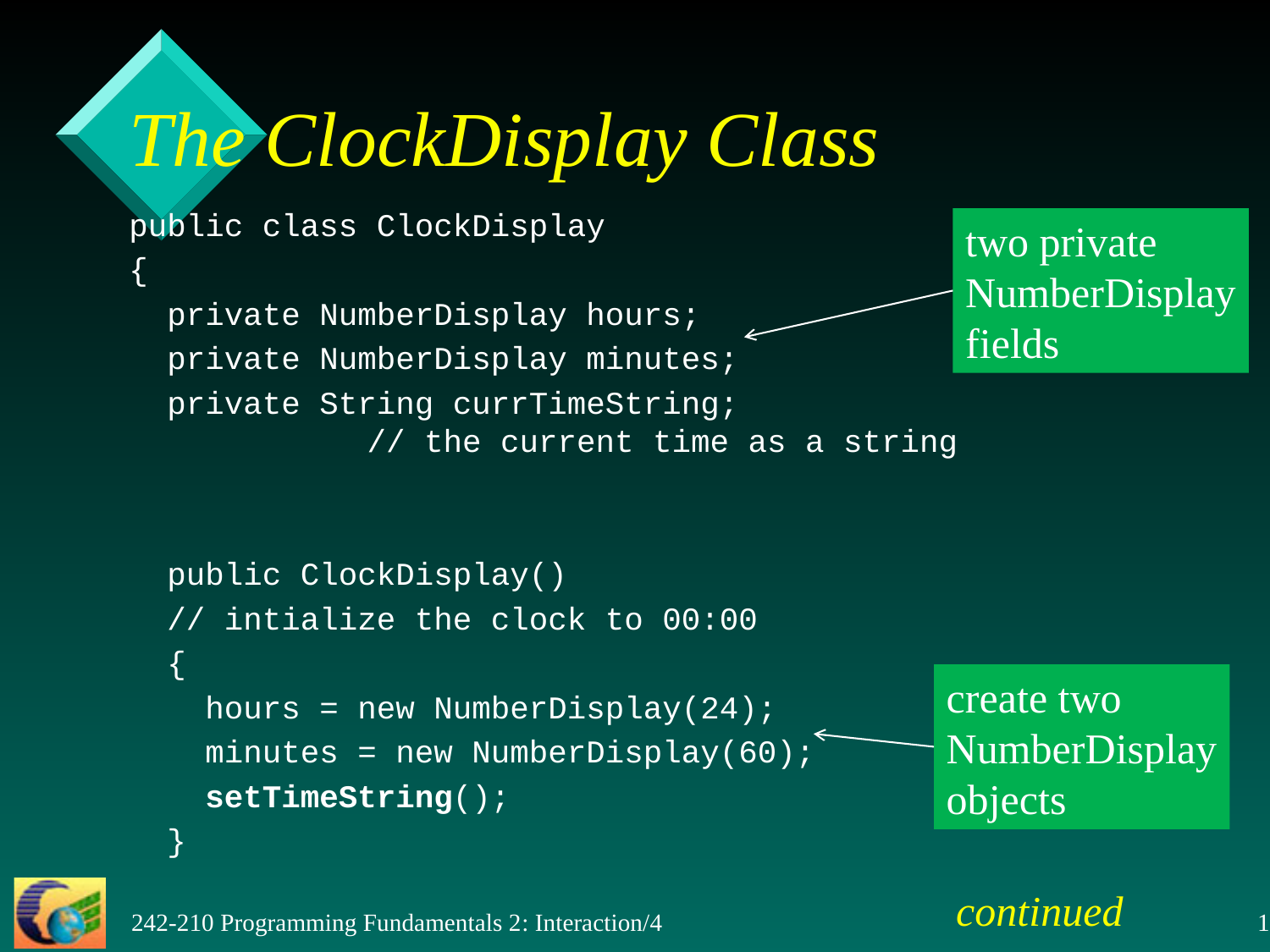

# The ClockDisplay Class
public class ClockDisplay
{
  private NumberDisplay hours;
  private NumberDisplay minutes;
  private String currTimeString;
          // the current time as a string

  public ClockDisplay()
  // intialize the clock to 00:00
  {
    hours = new NumberDisplay(24);
    minutes = new NumberDisplay(60);
    setTimeString();
  }

two private
NumberDisplay
fields
create two
NumberDisplay
objects
continued